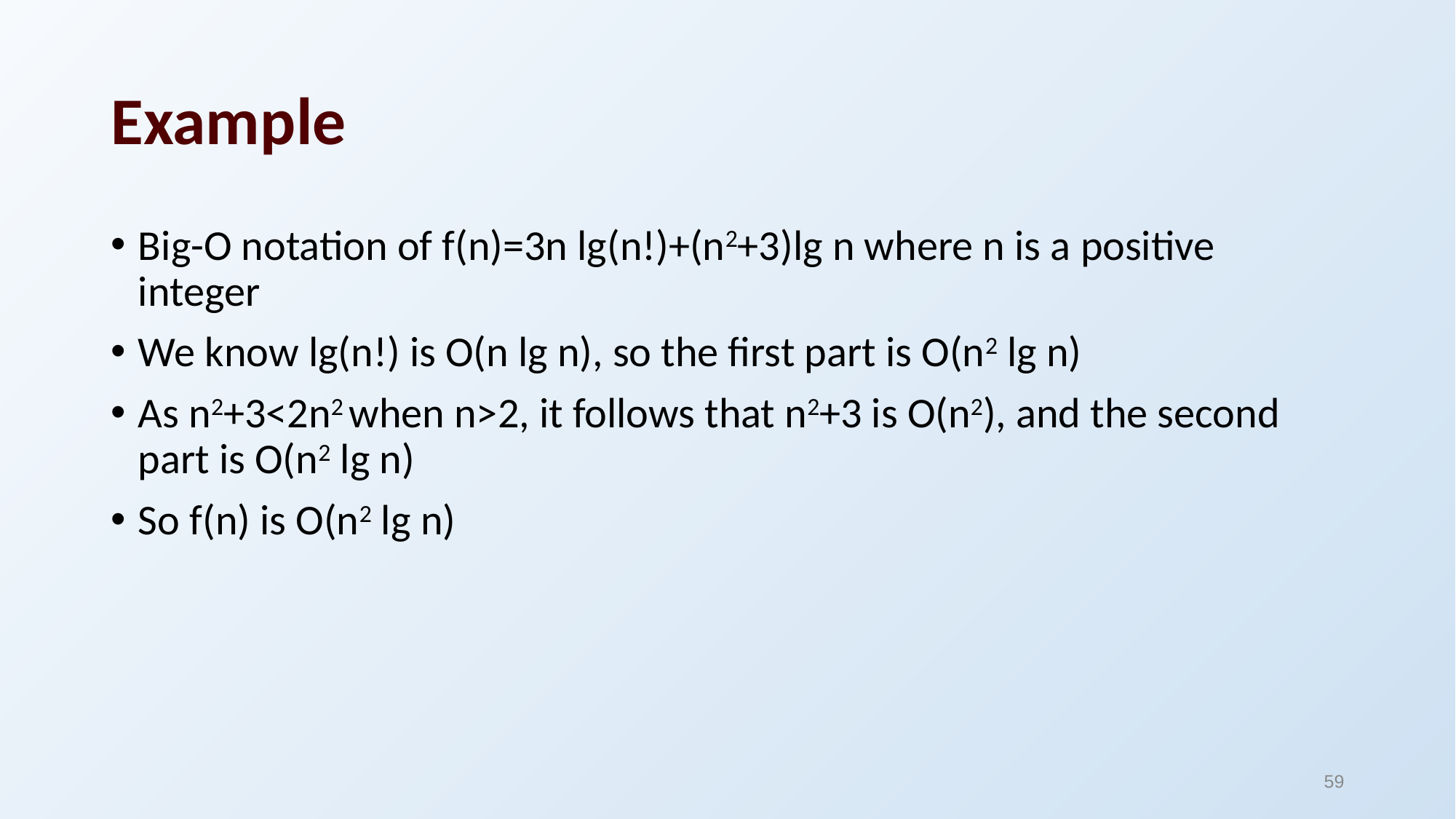

# Example
Big-O notation of f(n)=3n lg(n!)+(n2+3)lg n where n is a positive integer
We know lg(n!) is O(n lg n), so the first part is O(n2 lg n)
As n2+3<2n2 when n>2, it follows that n2+3 is O(n2), and the second part is O(n2 lg n)
So f(n) is O(n2 lg n)
59